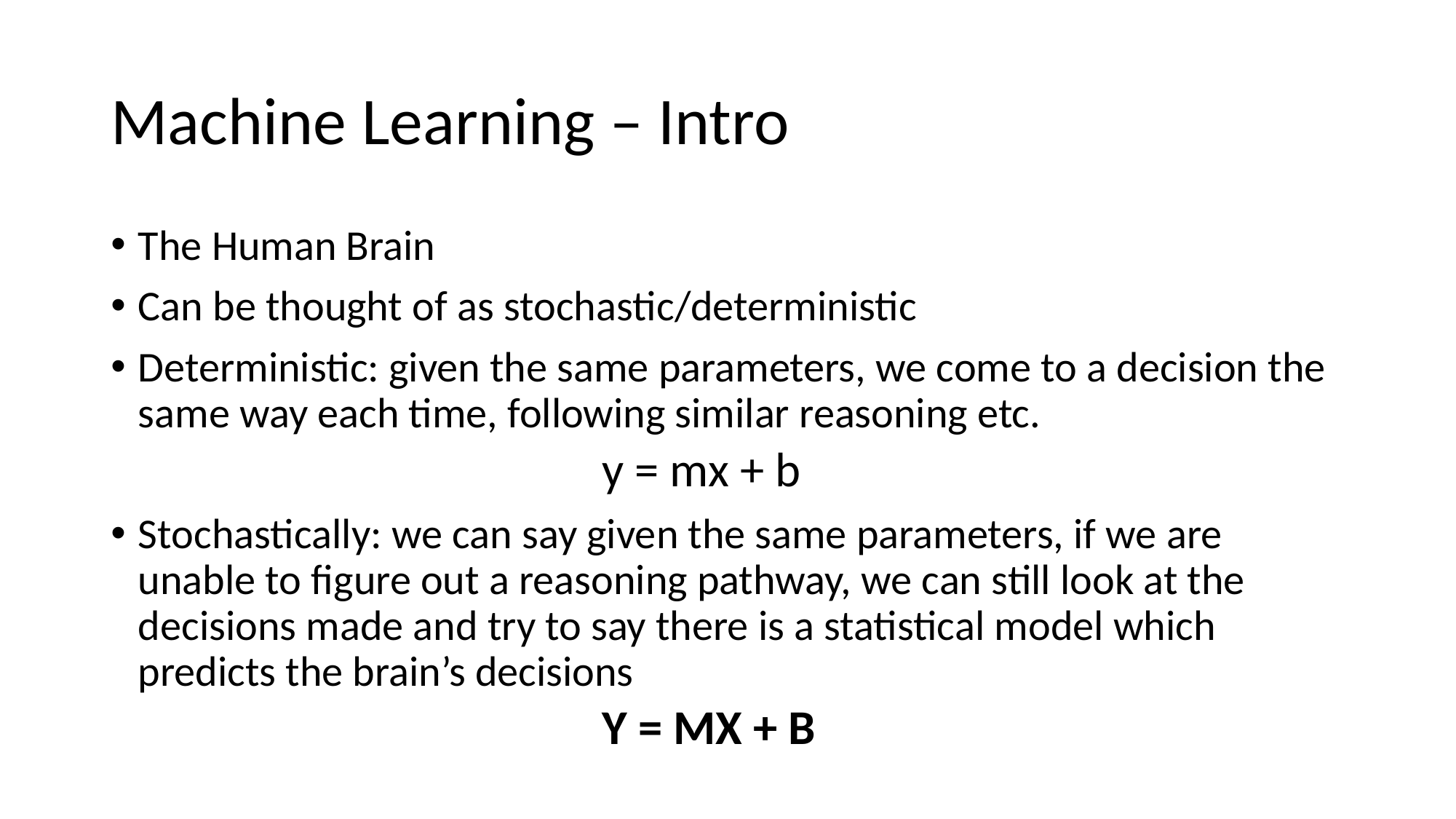

# Machine Learning – Intro
The Human Brain
Can be thought of as stochastic/deterministic
Deterministic: given the same parameters, we come to a decision the same way each time, following similar reasoning etc.
				y = mx + b
Stochastically: we can say given the same parameters, if we are unable to figure out a reasoning pathway, we can still look at the decisions made and try to say there is a statistical model which predicts the brain’s decisions
	Y = MX + B